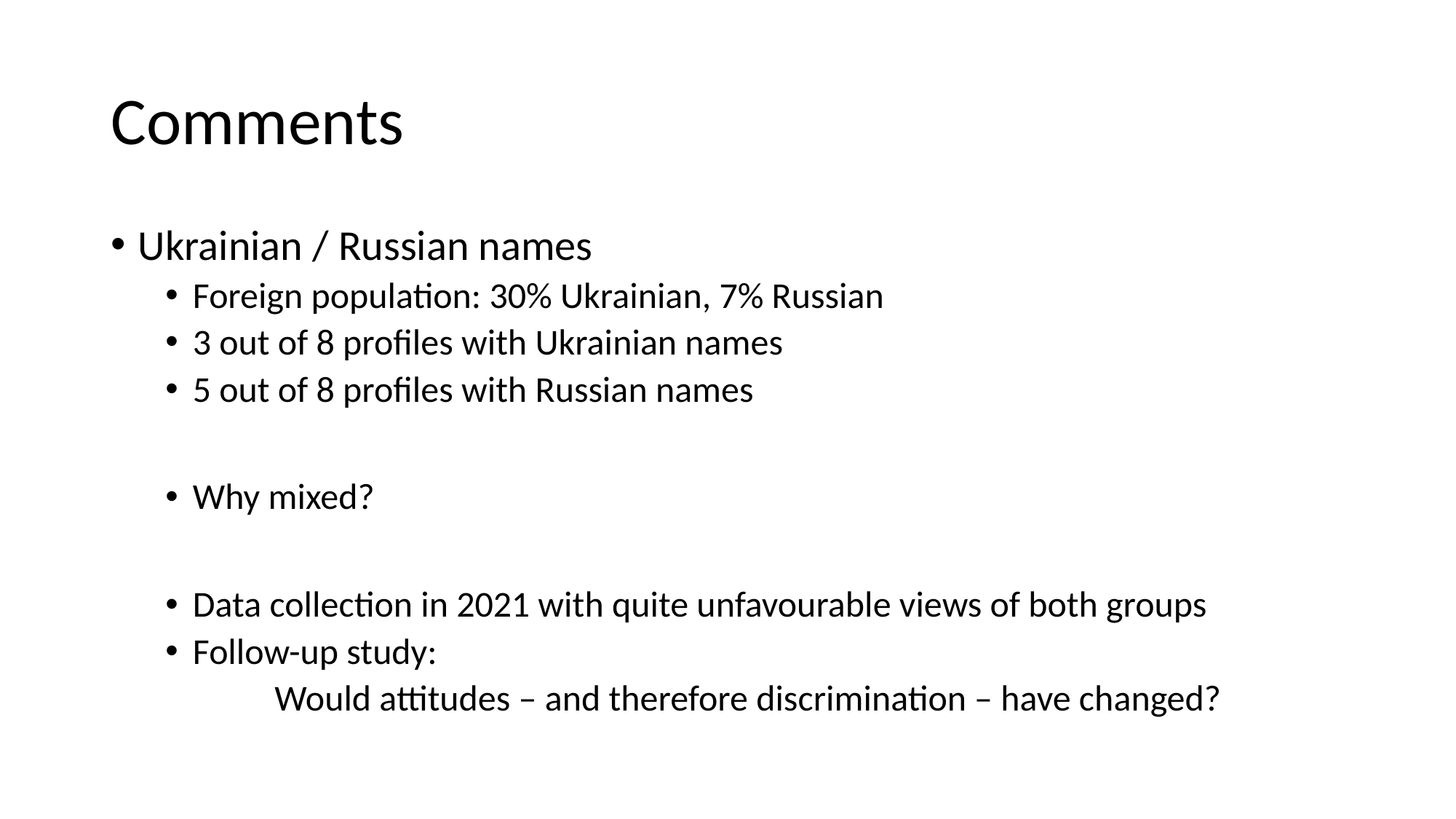

# Comments
Ukrainian / Russian names
Foreign population: 30% Ukrainian, 7% Russian
3 out of 8 profiles with Ukrainian names
5 out of 8 profiles with Russian names

Why mixed?

Data collection in 2021 with quite unfavourable views of both groups
Follow-up study:
	Would attitudes – and therefore discrimination – have changed?